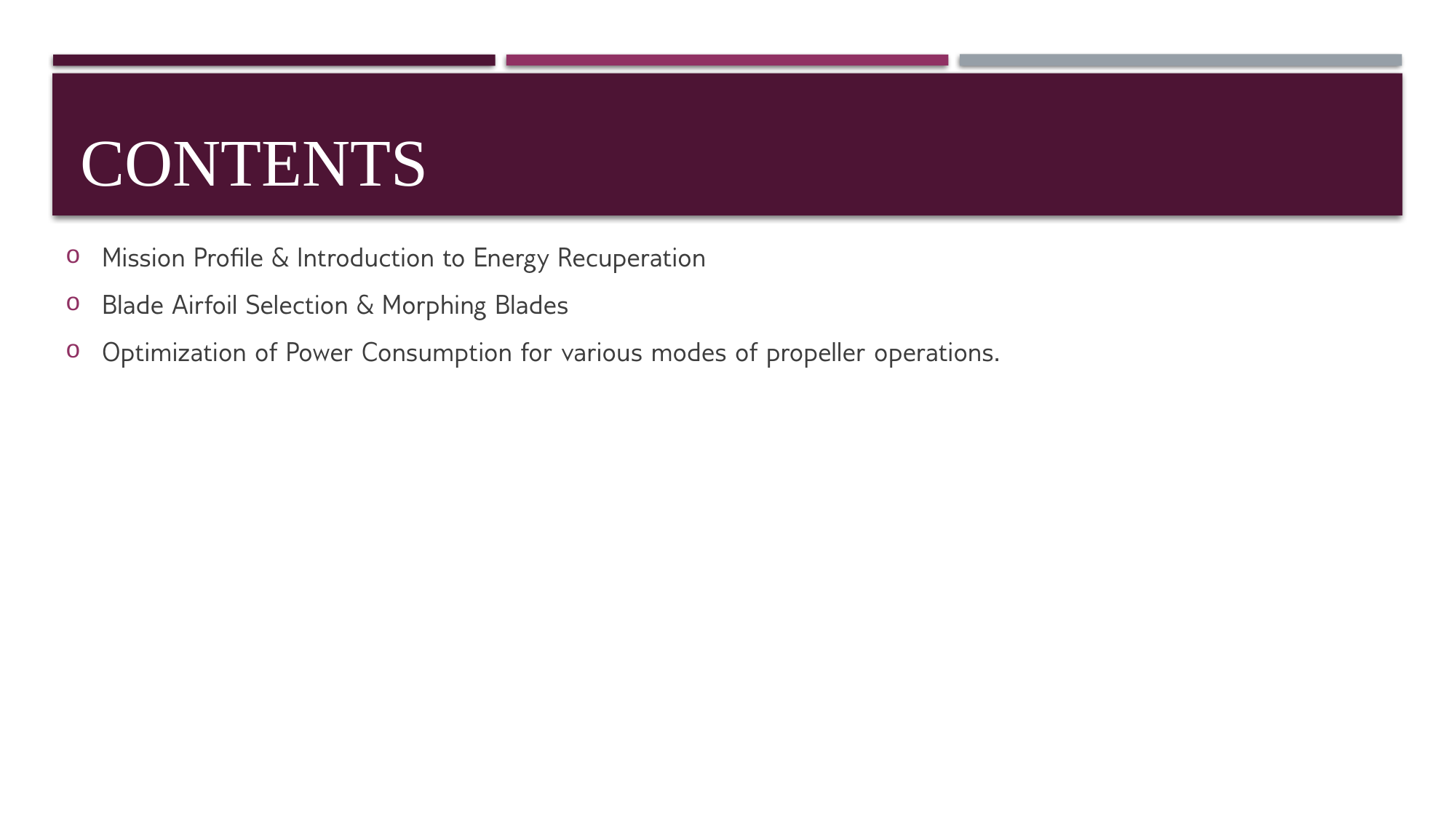

# Contents
Mission Profile & Introduction to Energy Recuperation
Blade Airfoil Selection & Morphing Blades
Optimization of Power Consumption for various modes of propeller operations.